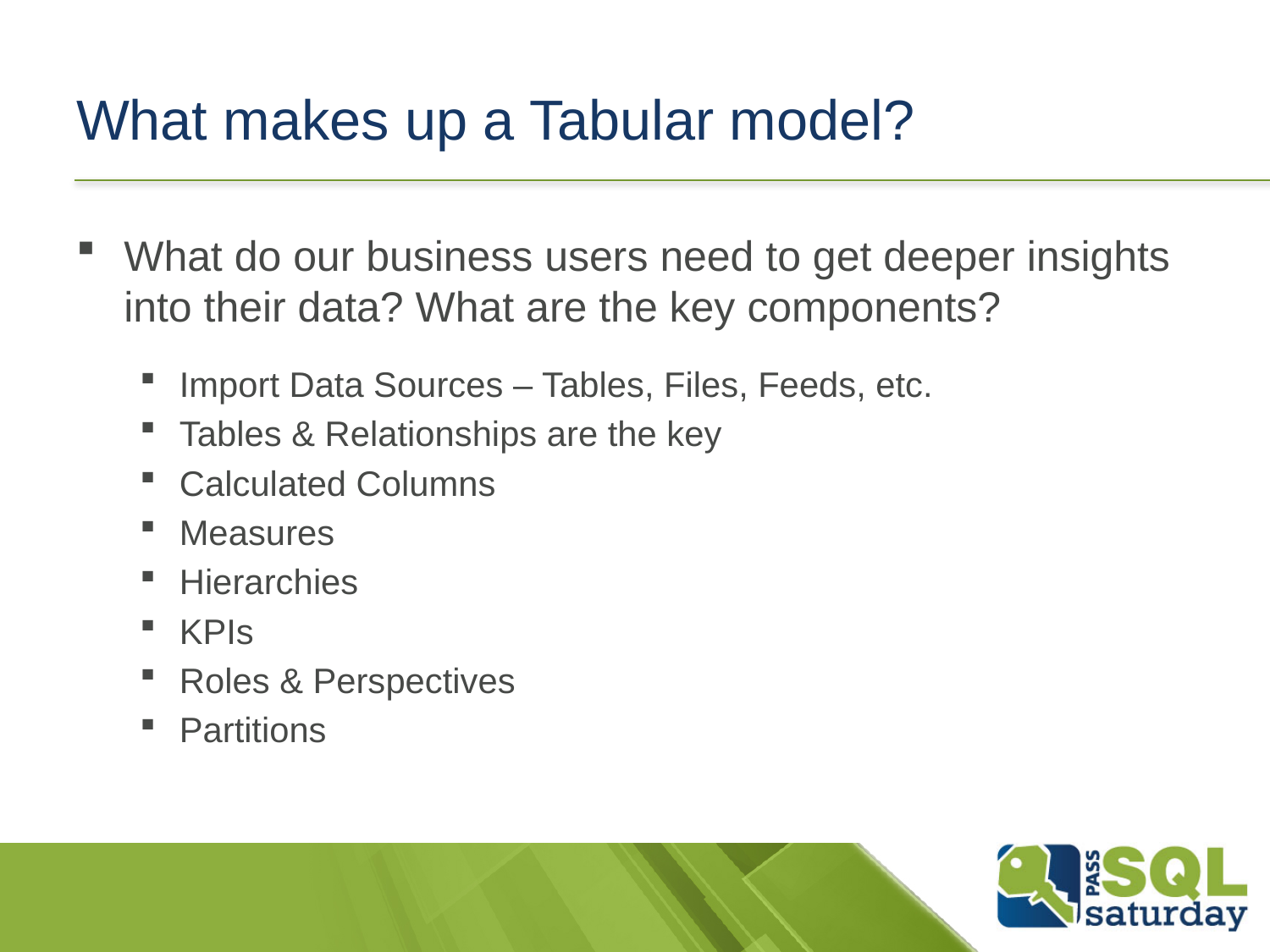

# What makes up a Tabular model?
What do our business users need to get deeper insights into their data? What are the key components?

Import Data Sources – Tables, Files, Feeds, etc.
Tables & Relationships are the key
Calculated Columns
Measures
Hierarchies
KPIs
Roles & Perspectives
Partitions